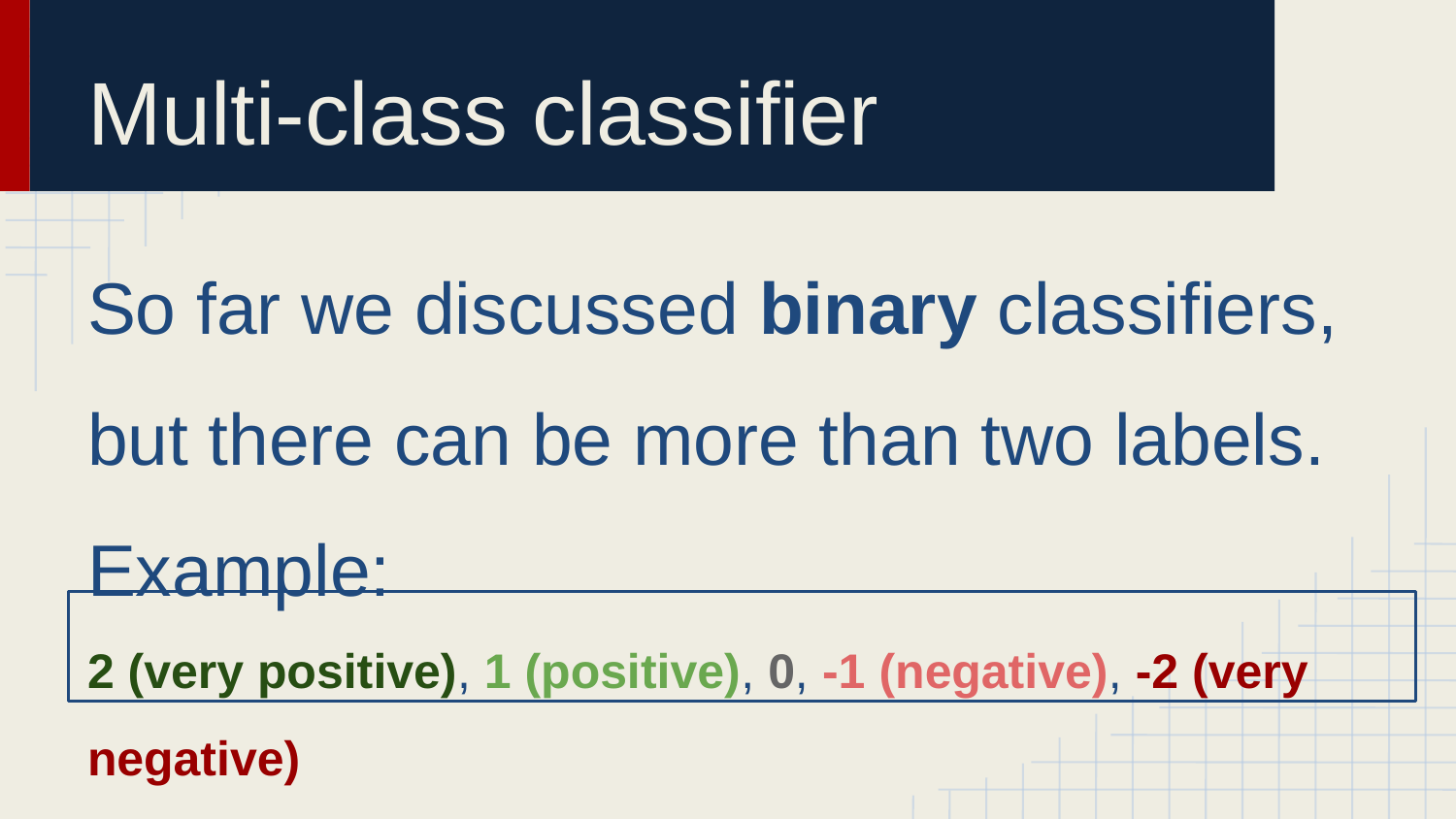

# Multi-class classifier
So far we discussed binary classifiers, but there can be more than two labels.
Example:
2 (very positive), 1 (positive), 0, -1 (negative), -2 (very negative)